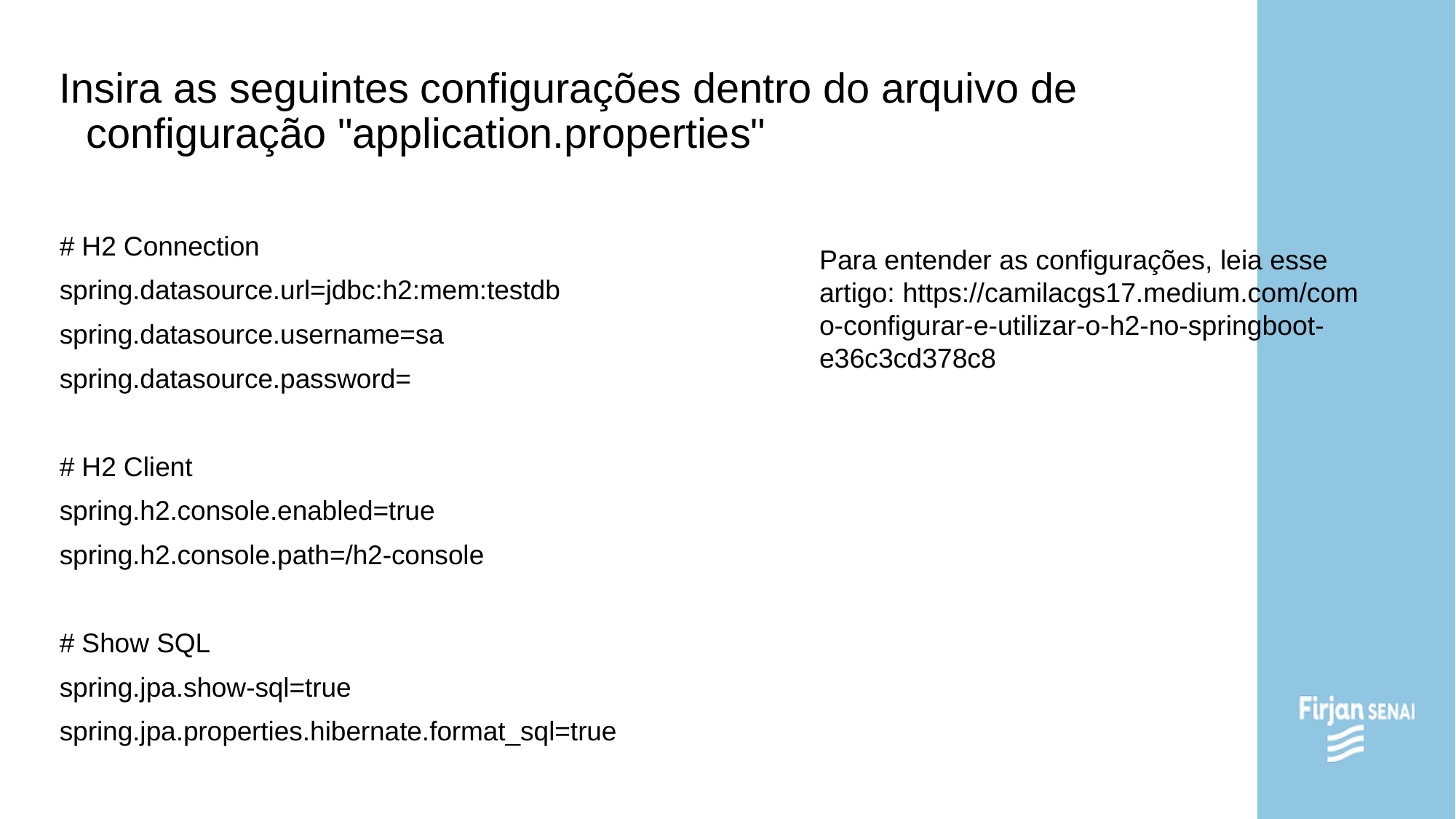

Insira as seguintes configurações dentro do arquivo de configuração "application.properties"

# H2 Connection
spring.datasource.url=jdbc:h2:mem:testdb
spring.datasource.username=sa
spring.datasource.password=

# H2 Client
spring.h2.console.enabled=true
spring.h2.console.path=/h2-console

# Show SQL
spring.jpa.show-sql=true
spring.jpa.properties.hibernate.format_sql=true
Para entender as configurações, leia esse artigo: https://camilacgs17.medium.com/como-configurar-e-utilizar-o-h2-no-springboot-e36c3cd378c8